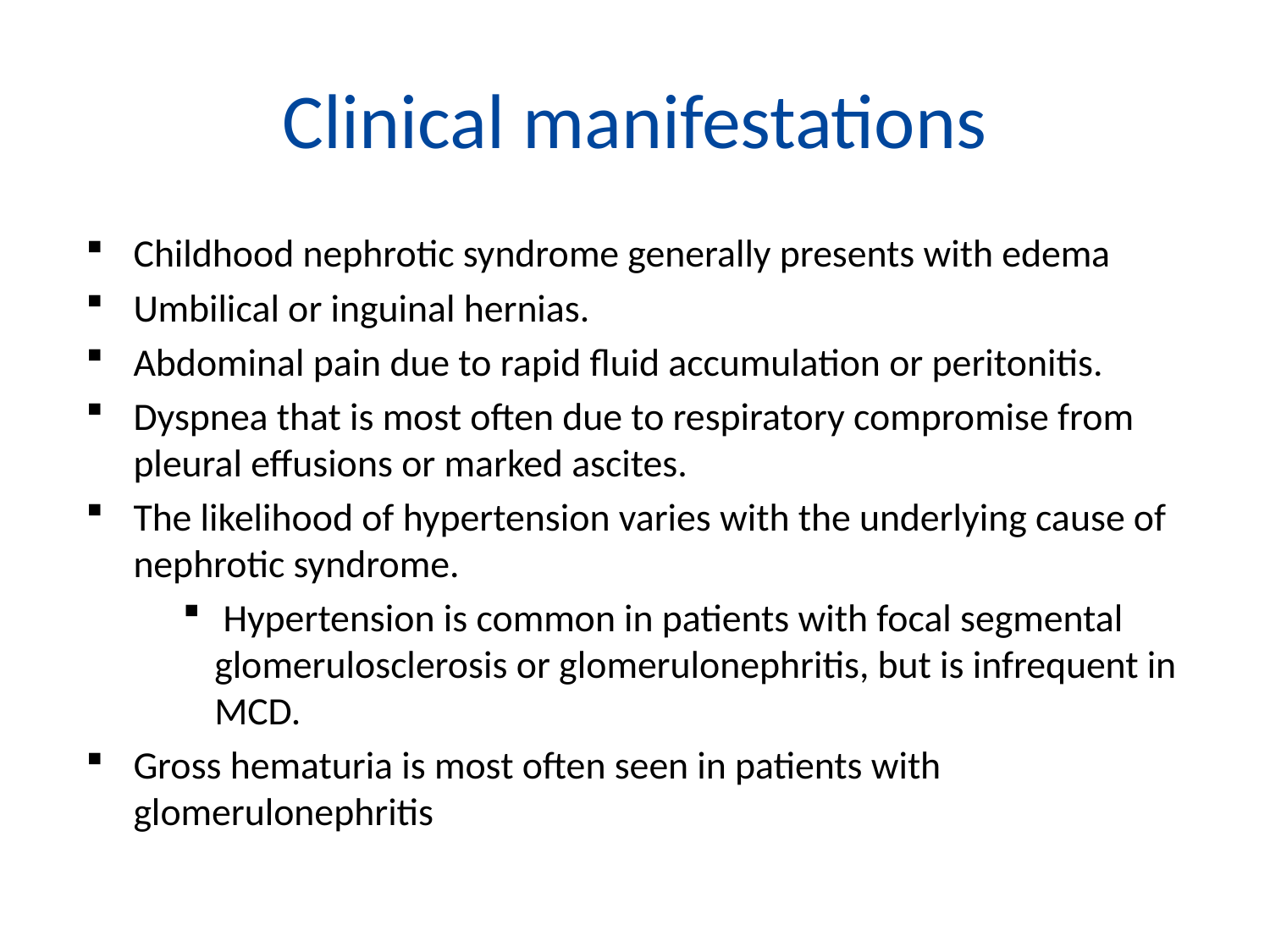

# Clinical manifestations
Childhood nephrotic syndrome generally presents with edema
Umbilical or inguinal hernias.
Abdominal pain due to rapid fluid accumulation or peritonitis.
Dyspnea that is most often due to respiratory compromise from pleural effusions or marked ascites.
The likelihood of hypertension varies with the underlying cause of nephrotic syndrome.
 Hypertension is common in patients with focal segmental glomerulosclerosis or glomerulonephritis, but is infrequent in MCD.
Gross hematuria is most often seen in patients with glomerulonephritis